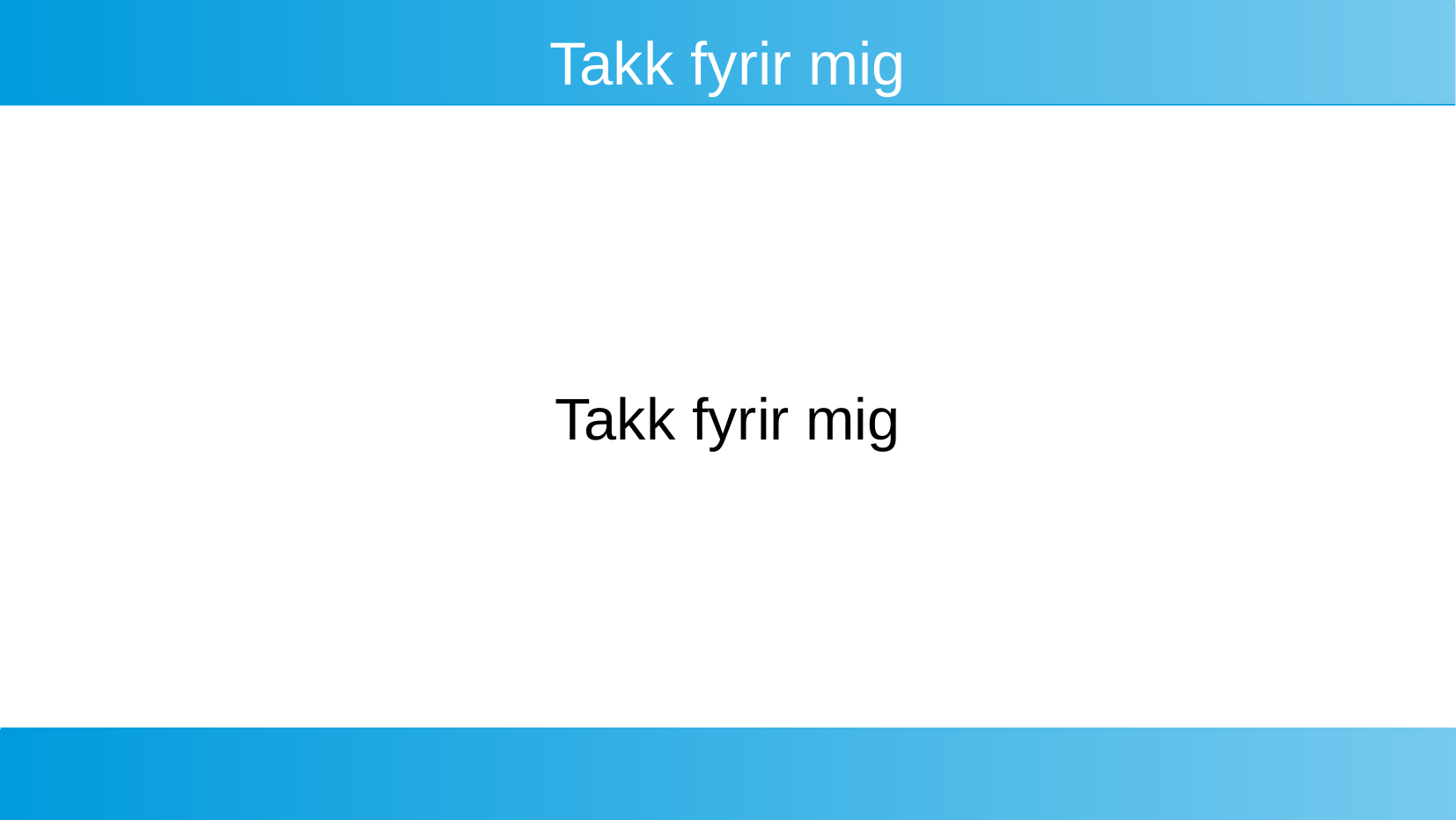

# Takk fyrir mig
Takk fyrir mig